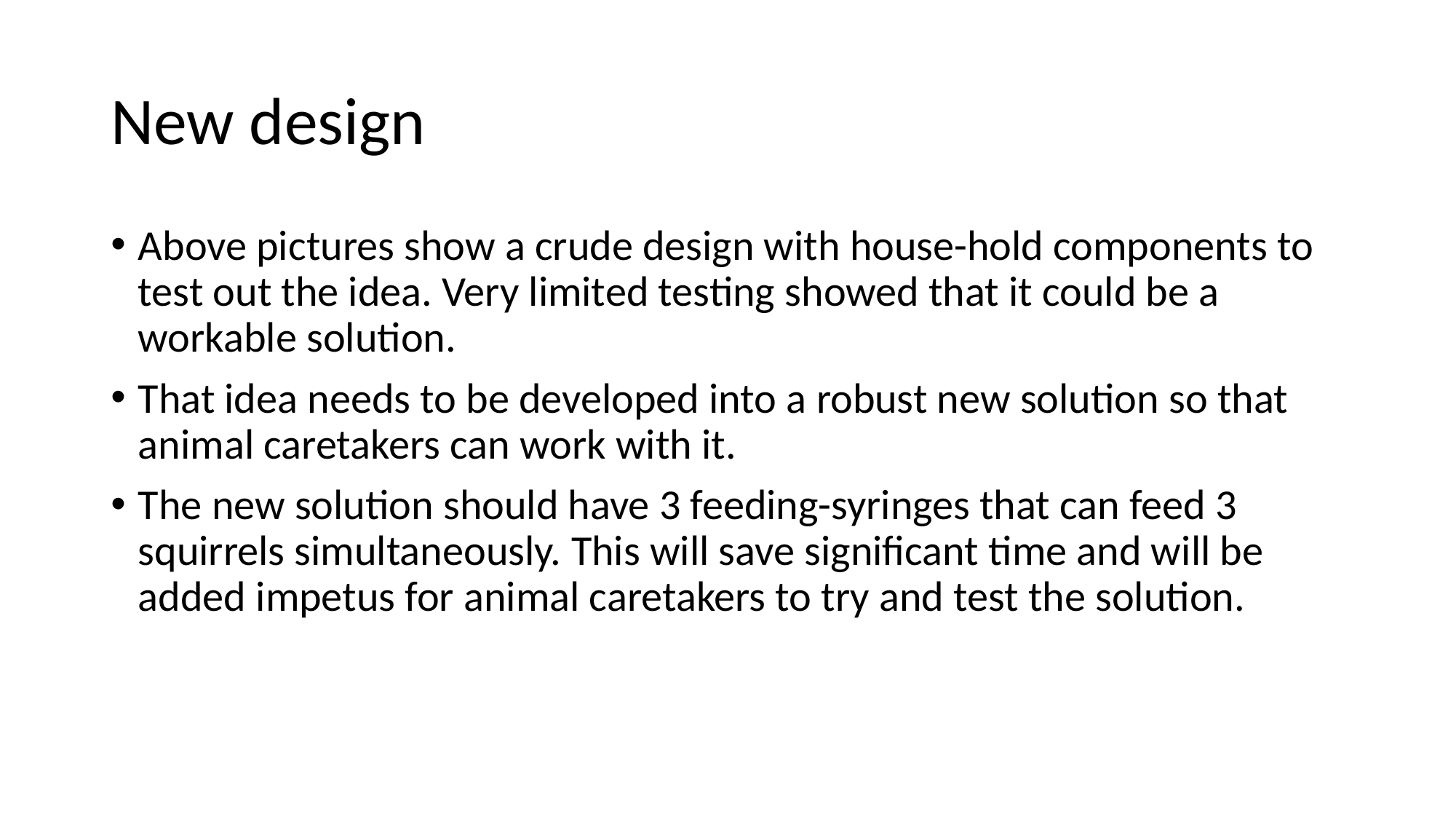

# New design
Above pictures show a crude design with house-hold components to test out the idea. Very limited testing showed that it could be a workable solution.
That idea needs to be developed into a robust new solution so that animal caretakers can work with it.
The new solution should have 3 feeding-syringes that can feed 3 squirrels simultaneously. This will save significant time and will be added impetus for animal caretakers to try and test the solution.